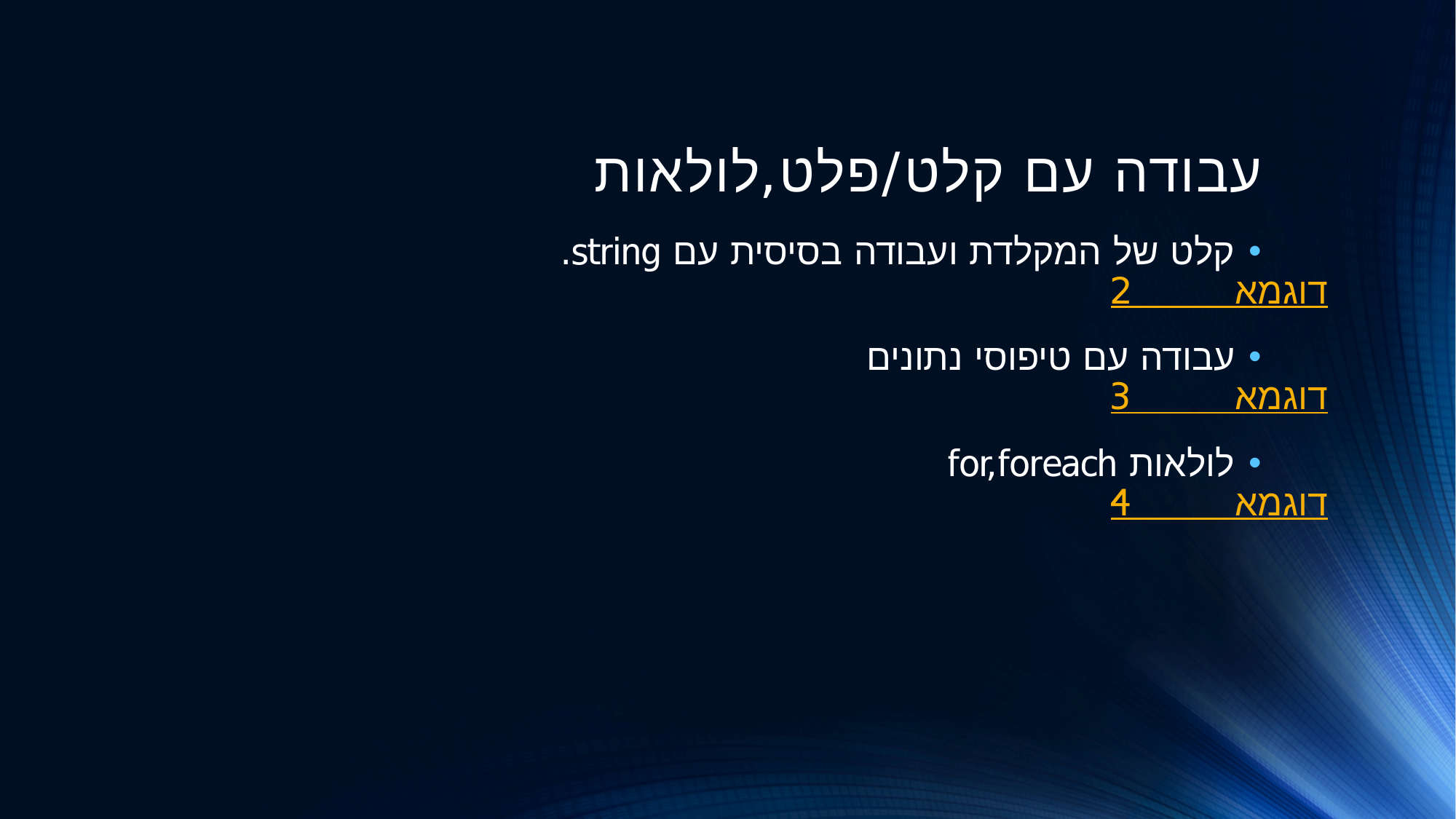

# עבודה עם קלט/פלט,לולאות
קלט של המקלדת ועבודה בסיסית עם string.
דוגמא 2
עבודה עם טיפוסי נתונים
דוגמא 3
לולאות for,foreach
דוגמא 4